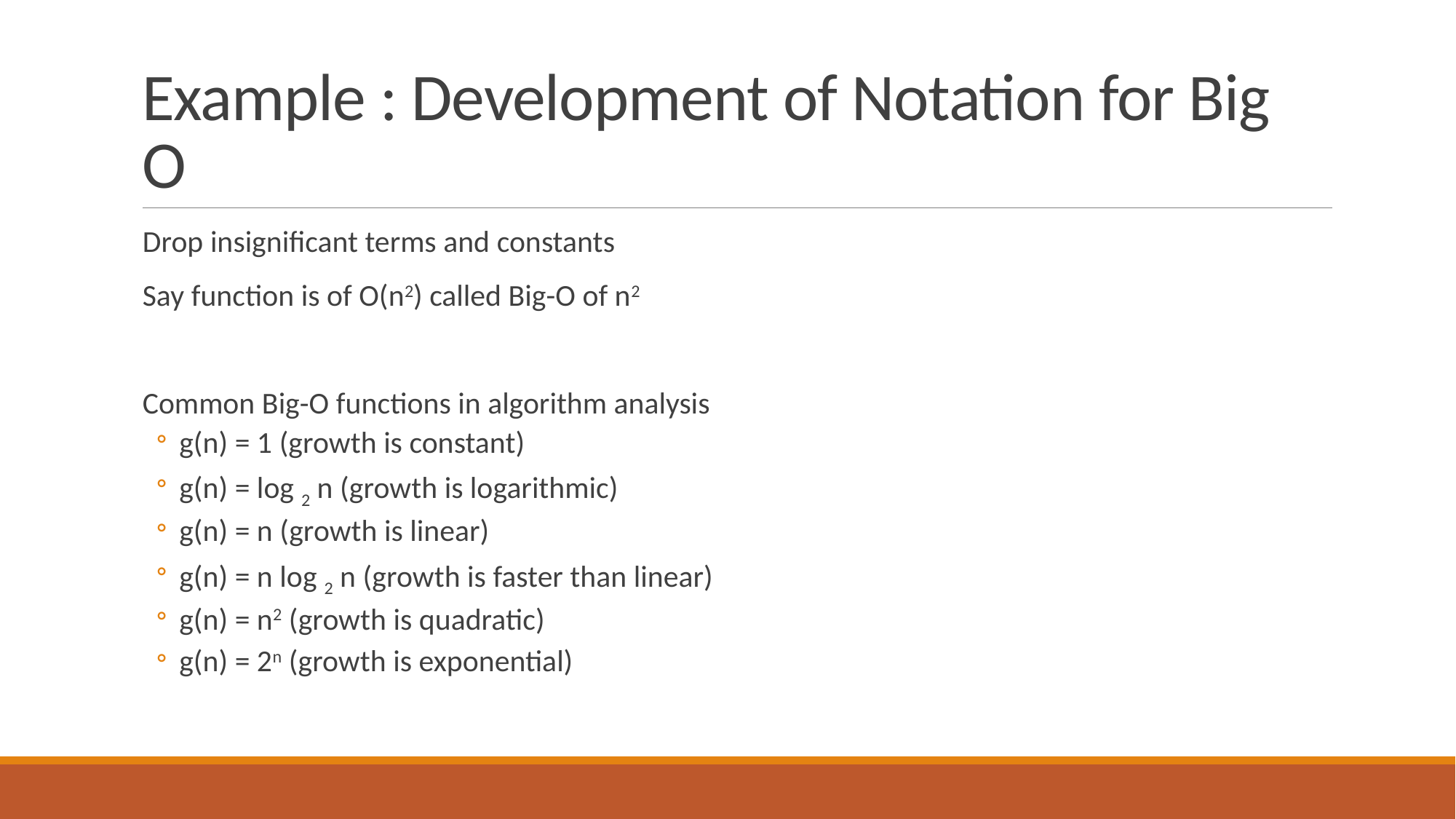

# Example : Development of Notation for Big O
Drop insignificant terms and constants
Say function is of O(n2) called Big-O of n2

Common Big-O functions in algorithm analysis
g(n) = 1 (growth is constant)
g(n) = log 2 n (growth is logarithmic)
g(n) = n (growth is linear)
g(n) = n log 2 n (growth is faster than linear)
g(n) = n2 (growth is quadratic)
g(n) = 2n (growth is exponential)